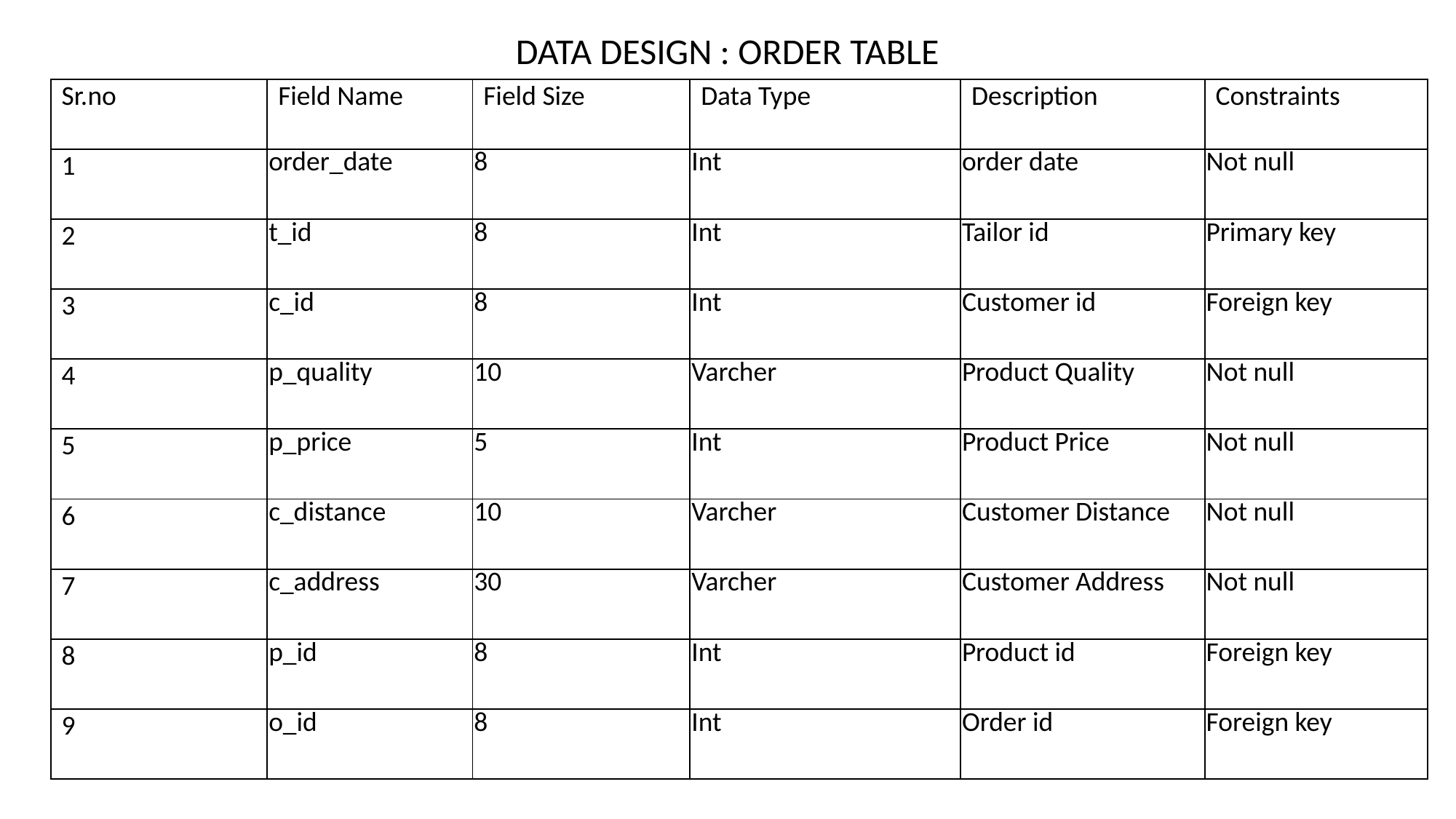

DATA DESIGN : ORDER TABLE
| Sr.no | Field Name | Field Size | Data Type | Description | Constraints |
| --- | --- | --- | --- | --- | --- |
| 1 | order\_date | 8 | Int | order date | Not null |
| 2 | t\_id | 8 | Int | Tailor id | Primary key |
| 3 | c\_id | 8 | Int | Customer id | Foreign key |
| 4 | p\_quality | 10 | Varcher | Product Quality | Not null |
| 5 | p\_price | 5 | Int | Product Price | Not null |
| 6 | c\_distance | 10 | Varcher | Customer Distance | Not null |
| 7 | c\_address | 30 | Varcher | Customer Address | Not null |
| 8 | p\_id | 8 | Int | Product id | Foreign key |
| 9 | o\_id | 8 | Int | Order id | Foreign key |